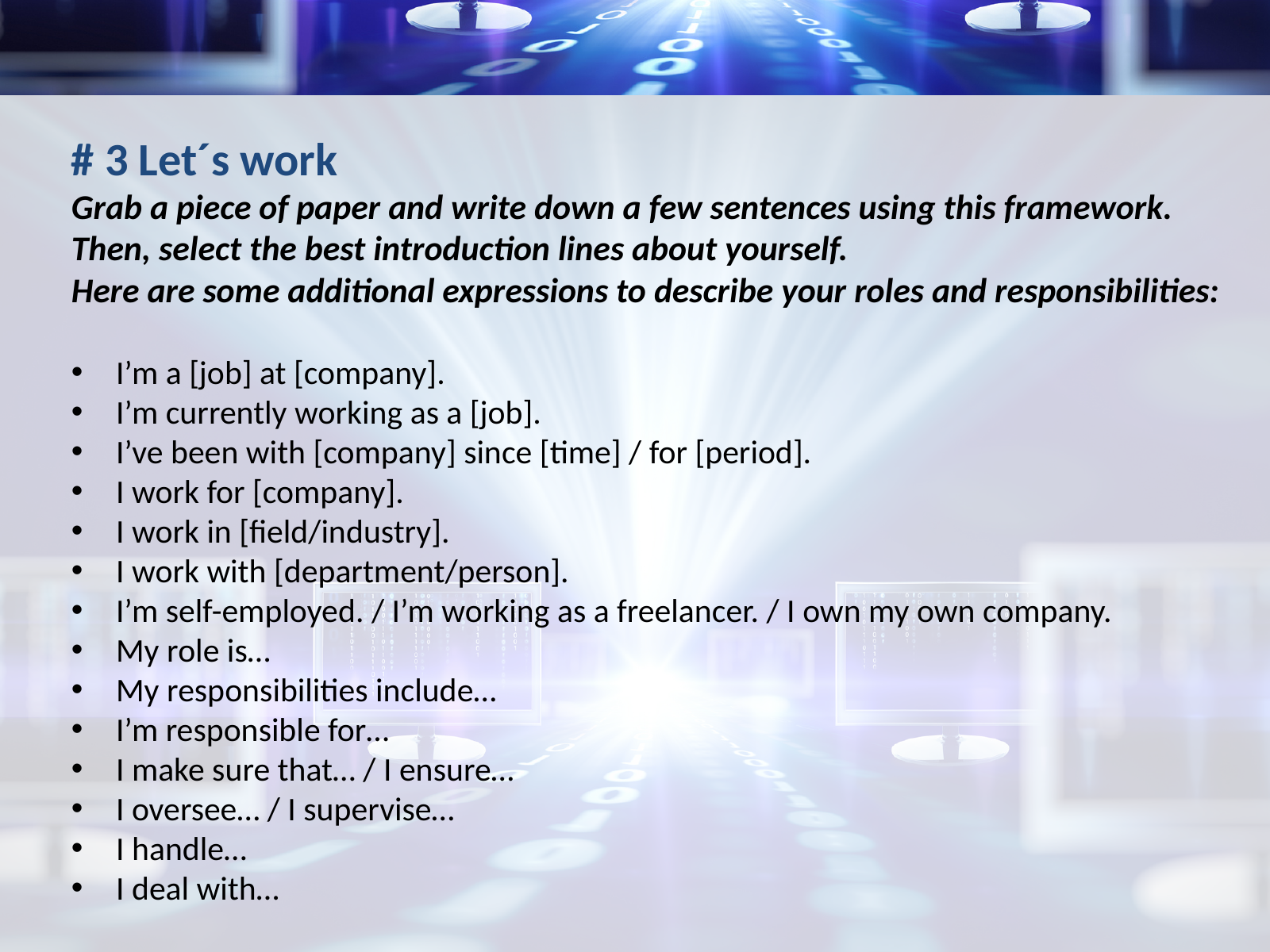

# 3 Let´s work
Grab a piece of paper and write down a few sentences using this framework.
Then, select the best introduction lines about yourself.
Here are some additional expressions to describe your roles and responsibilities:

I’m a [job] at [company].
I’m currently working as a [job].
I’ve been with [company] since [time] / for [period].
I work for [company].
I work in [field/industry].
I work with [department/person].
I’m self-employed. / I’m working as a freelancer. / I own my own company.
My role is…
My responsibilities include…
I’m responsible for…
I make sure that… / I ensure…
I oversee… / I supervise…
I handle…
I deal with…